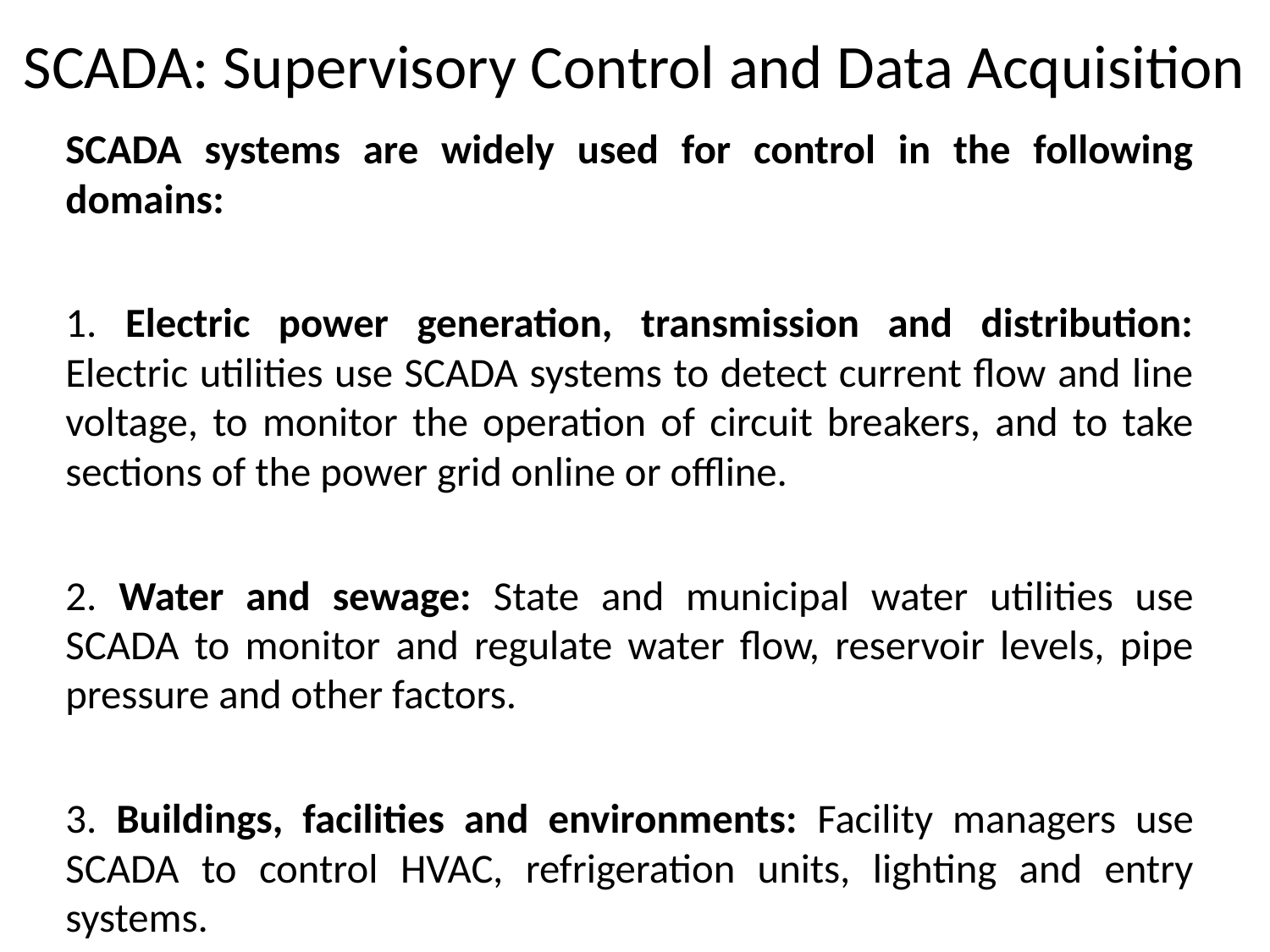

# SCADA: Supervisory Control and Data Acquisition
SCADA systems are widely used for control in the following domains:
1. Electric power generation, transmission and distribution: Electric utilities use SCADA systems to detect current flow and line voltage, to monitor the operation of circuit breakers, and to take sections of the power grid online or offline.
2. Water and sewage: State and municipal water utilities use SCADA to monitor and regulate water flow, reservoir levels, pipe pressure and other factors.
3. Buildings, facilities and environments: Facility managers use SCADA to control HVAC, refrigeration units, lighting and entry systems.